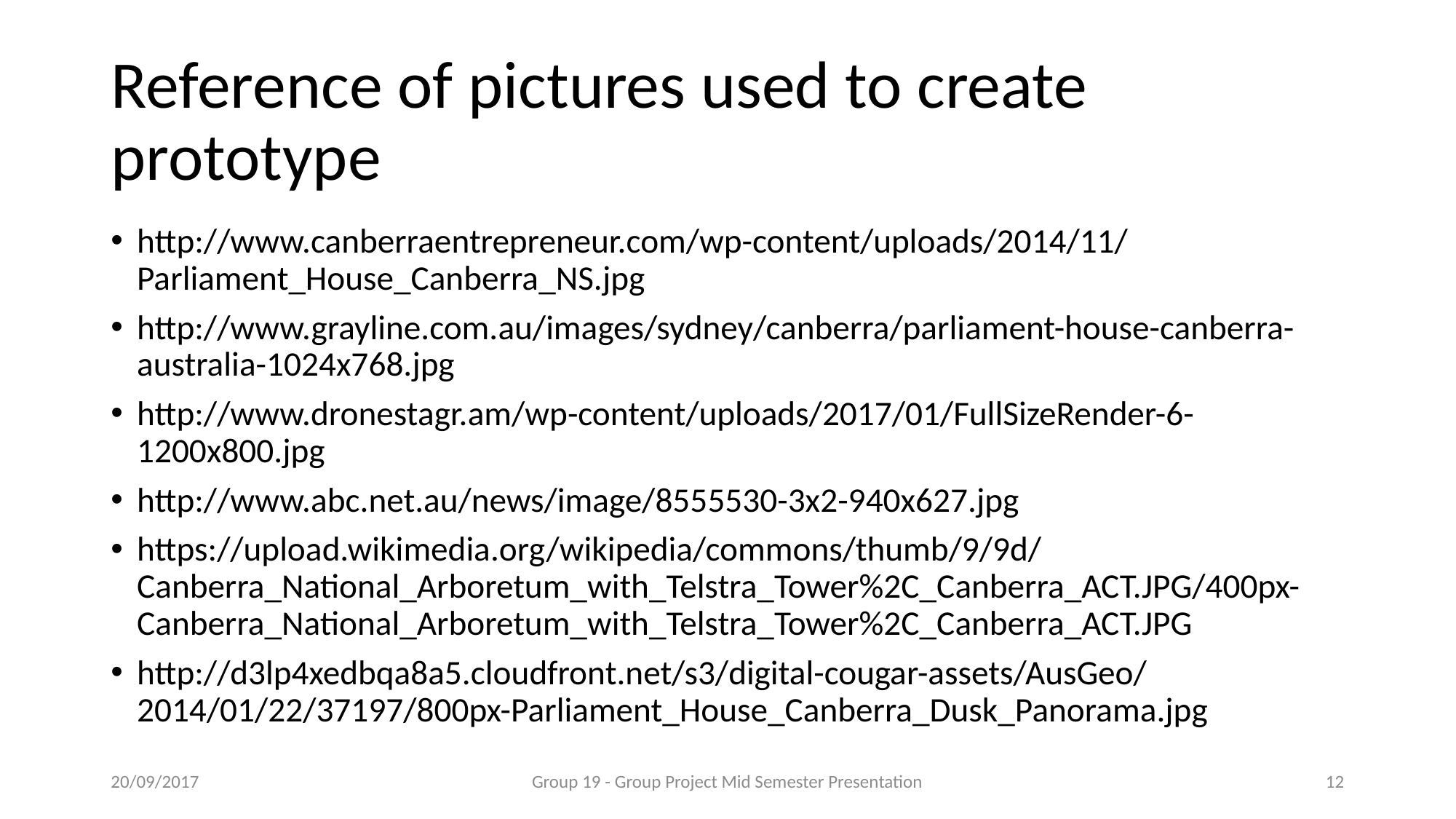

# Reference of pictures used to create prototype
http://www.canberraentrepreneur.com/wp-content/uploads/2014/11/Parliament_House_Canberra_NS.jpg
http://www.grayline.com.au/images/sydney/canberra/parliament-house-canberra-australia-1024x768.jpg
http://www.dronestagr.am/wp-content/uploads/2017/01/FullSizeRender-6-1200x800.jpg
http://www.abc.net.au/news/image/8555530-3x2-940x627.jpg
https://upload.wikimedia.org/wikipedia/commons/thumb/9/9d/Canberra_National_Arboretum_with_Telstra_Tower%2C_Canberra_ACT.JPG/400px-Canberra_National_Arboretum_with_Telstra_Tower%2C_Canberra_ACT.JPG
http://d3lp4xedbqa8a5.cloudfront.net/s3/digital-cougar-assets/AusGeo/2014/01/22/37197/800px-Parliament_House_Canberra_Dusk_Panorama.jpg

20/09/2017
Group 19 - Group Project Mid Semester Presentation
12